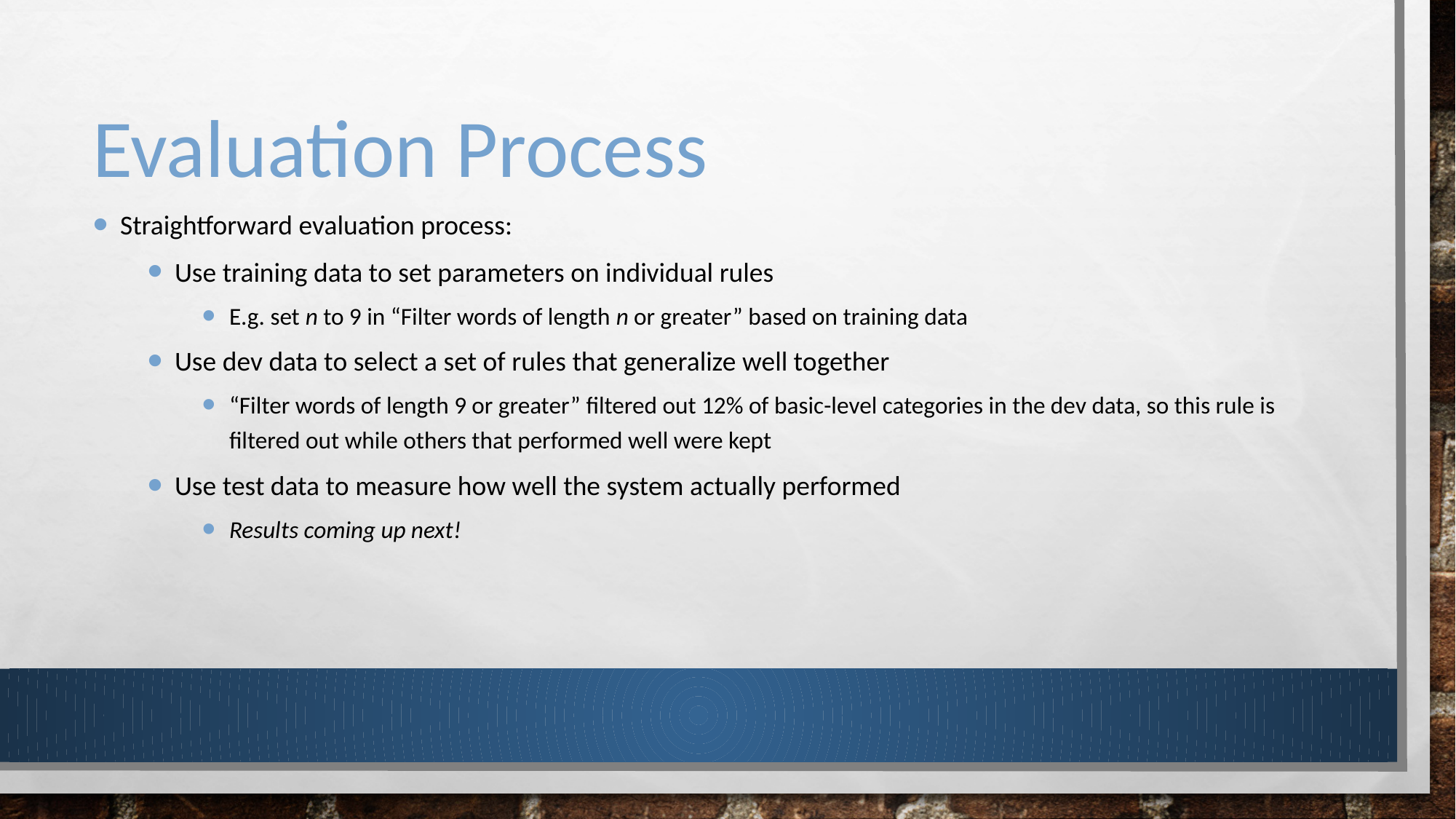

# Evaluation Process
Straightforward evaluation process:
Use training data to set parameters on individual rules
E.g. set n to 9 in “Filter words of length n or greater” based on training data
Use dev data to select a set of rules that generalize well together
“Filter words of length 9 or greater” filtered out 12% of basic-level categories in the dev data, so this rule is filtered out while others that performed well were kept
Use test data to measure how well the system actually performed
Results coming up next!